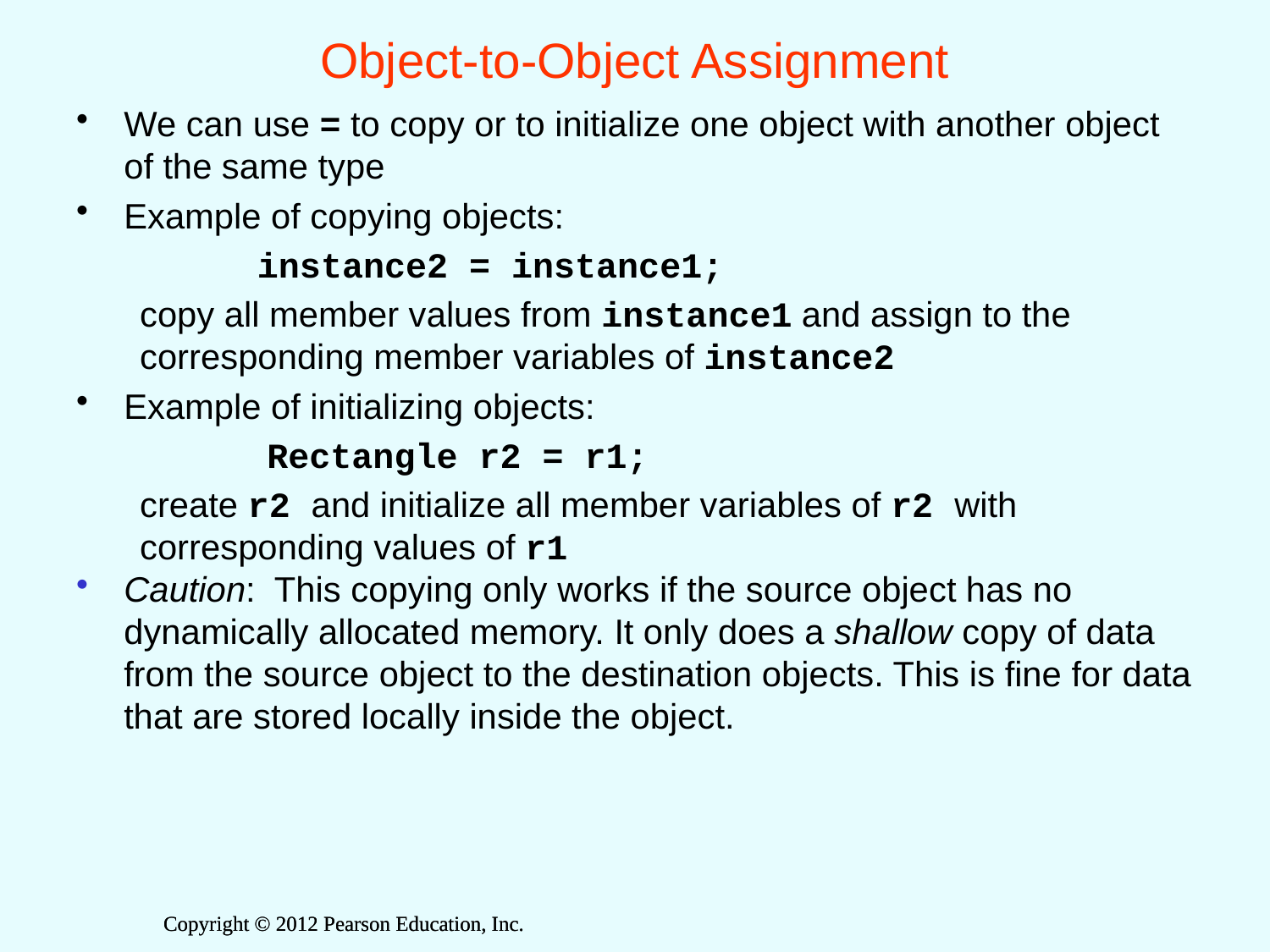

# Object-to-Object Assignment
We can use = to copy or to initialize one object with another object of the same type
Example of copying objects:
	        instance2 = instance1;
copy all member values from instance1 and assign to the
corresponding member variables of instance2
Example of initializing objects:
	         Rectangle r2 = r1;
create r2 and initialize all member variables of r2 with
corresponding values of r1
Caution:  This copying only works if the source object has no dynamically allocated memory. It only does a shallow copy of data from the source object to the destination objects. This is fine for data that are stored locally inside the object.